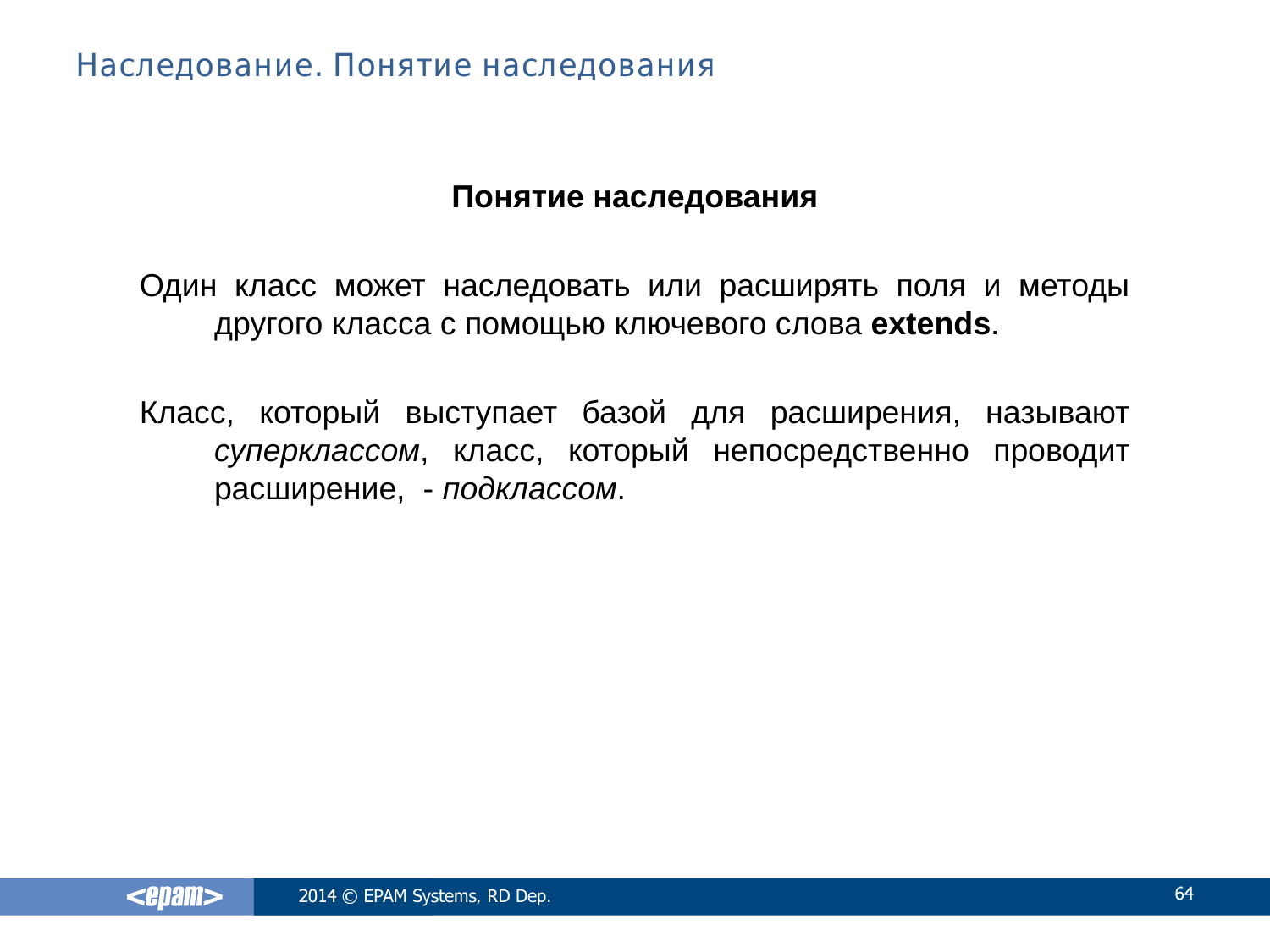

# Наследование. Понятие наследования
Понятие наследования

Один класс может наследовать или расширять поля и методы другого класса с помощью ключевого слова extends.

Класс, который выступает базой для расширения, называют суперклассом, класс, который непосредственно проводит расширение,  - подклассом.
64
2014 © EPAM Systems, RD Dep.